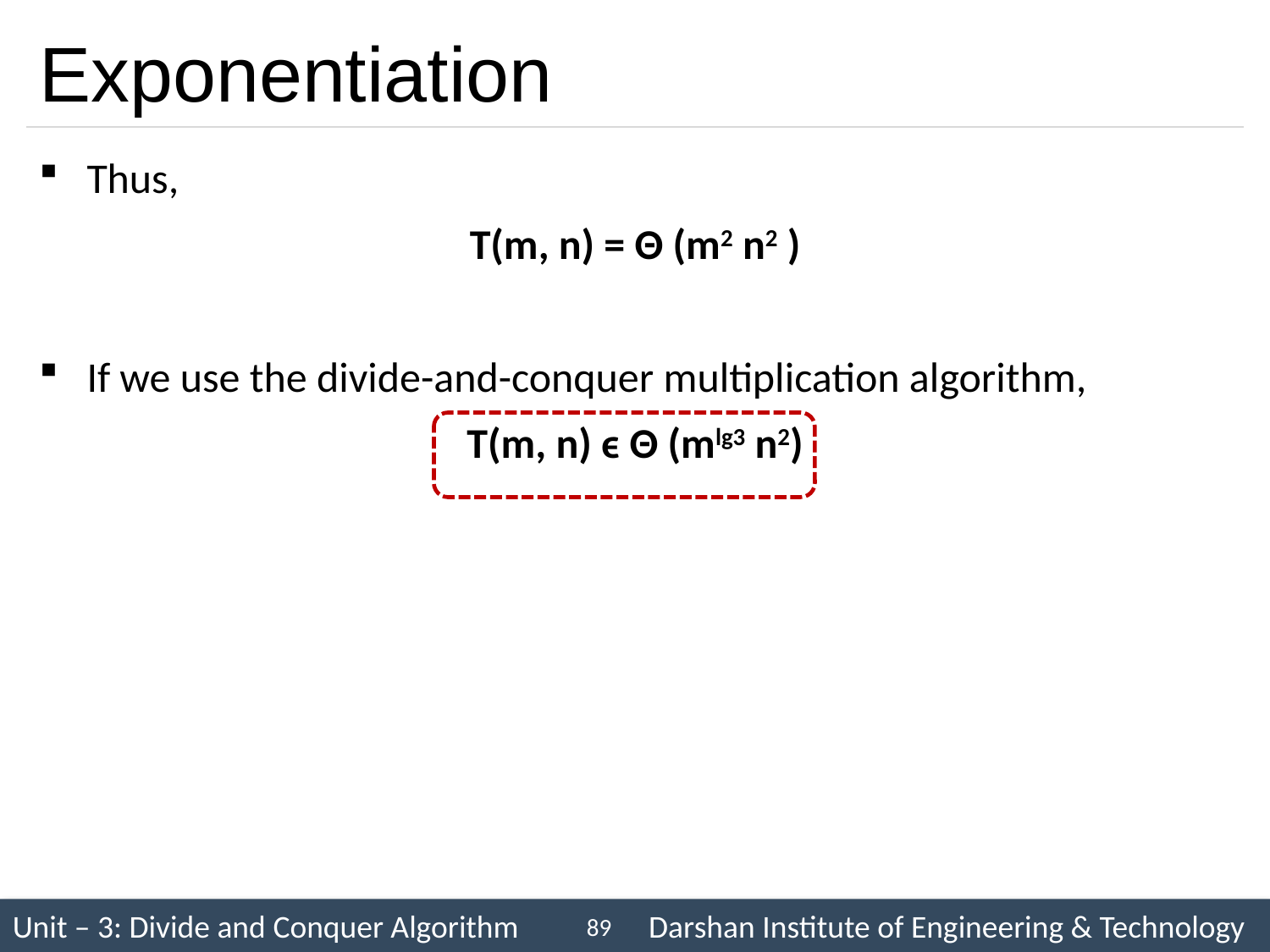

# Exponentiation
Thus,
 T(m, n) = Θ (m2 n2 )

If we use the divide-and-conquer multiplication algorithm,
T(m, n) ϵ Θ (mlg3 n2)

89